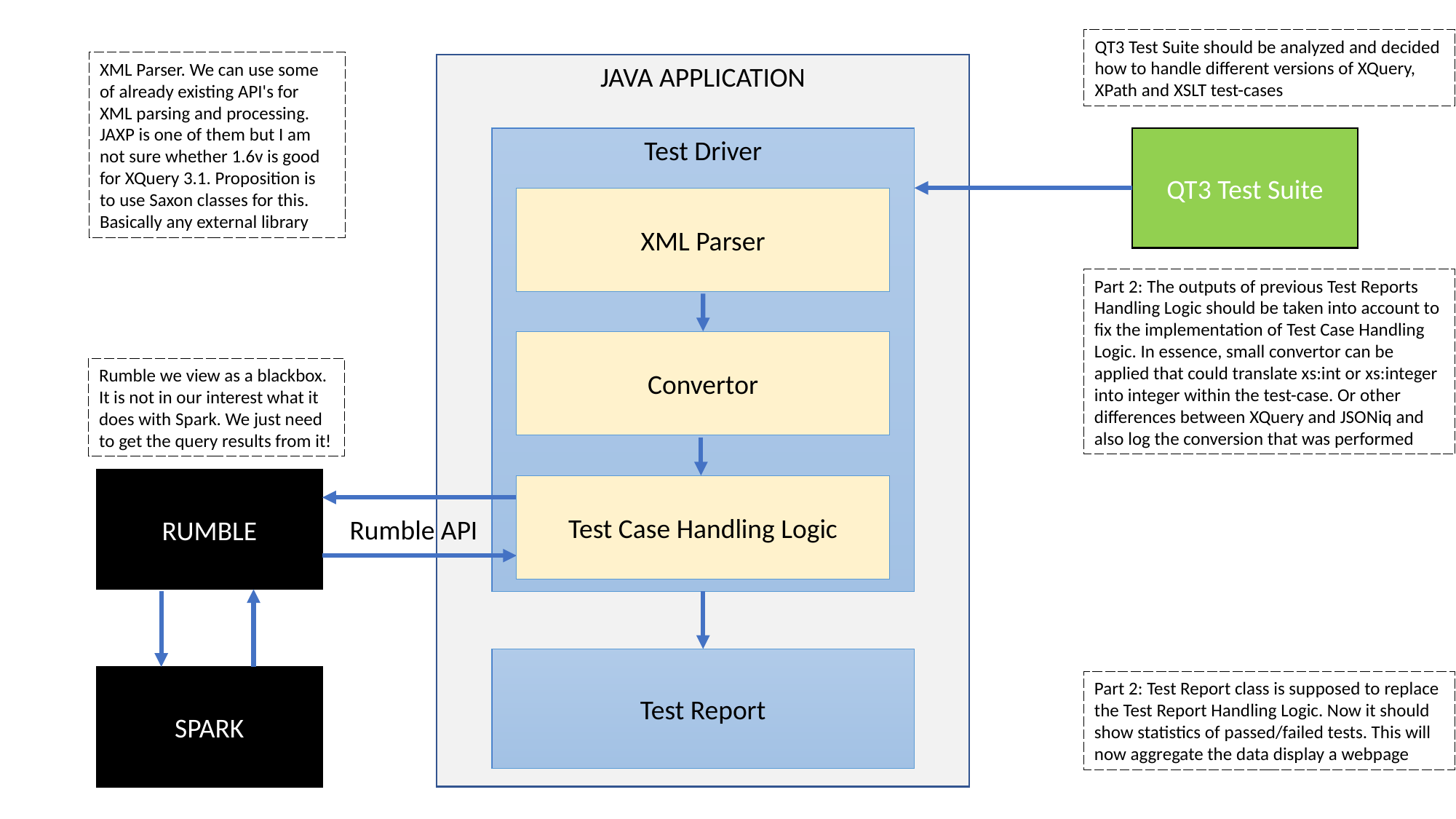

QT3 Test Suite should be analyzed and decided how to handle different versions of XQuery, XPath and XSLT test-cases
XML Parser. We can use some of already existing API's for XML parsing and processing. JAXP is one of them but I am not sure whether 1.6v is good for XQuery 3.1. Proposition is to use Saxon classes for this. Basically any external library
JAVA APPLICATION
Test Driver
QT3 Test Suite
XML Parser
Part 2: The outputs of previous Test Reports Handling Logic should be taken into account to  fix the implementation of Test Case Handling Logic. In essence, small convertor can be applied that could translate xs:int or xs:integer into integer within the test-case. Or other differences between XQuery and JSONiq and also log the conversion that was performed
Convertor
Rumble we view as a blackbox. It is not in our interest what it does with Spark. We just need to get the query results from it!
RUMBLE
Test Case Handling Logic
Rumble API
Test Report
SPARK
Part 2: Test Report class is supposed to replace the Test Report Handling Logic. Now it should show statistics of passed/failed tests. This will now aggregate the data display a webpage